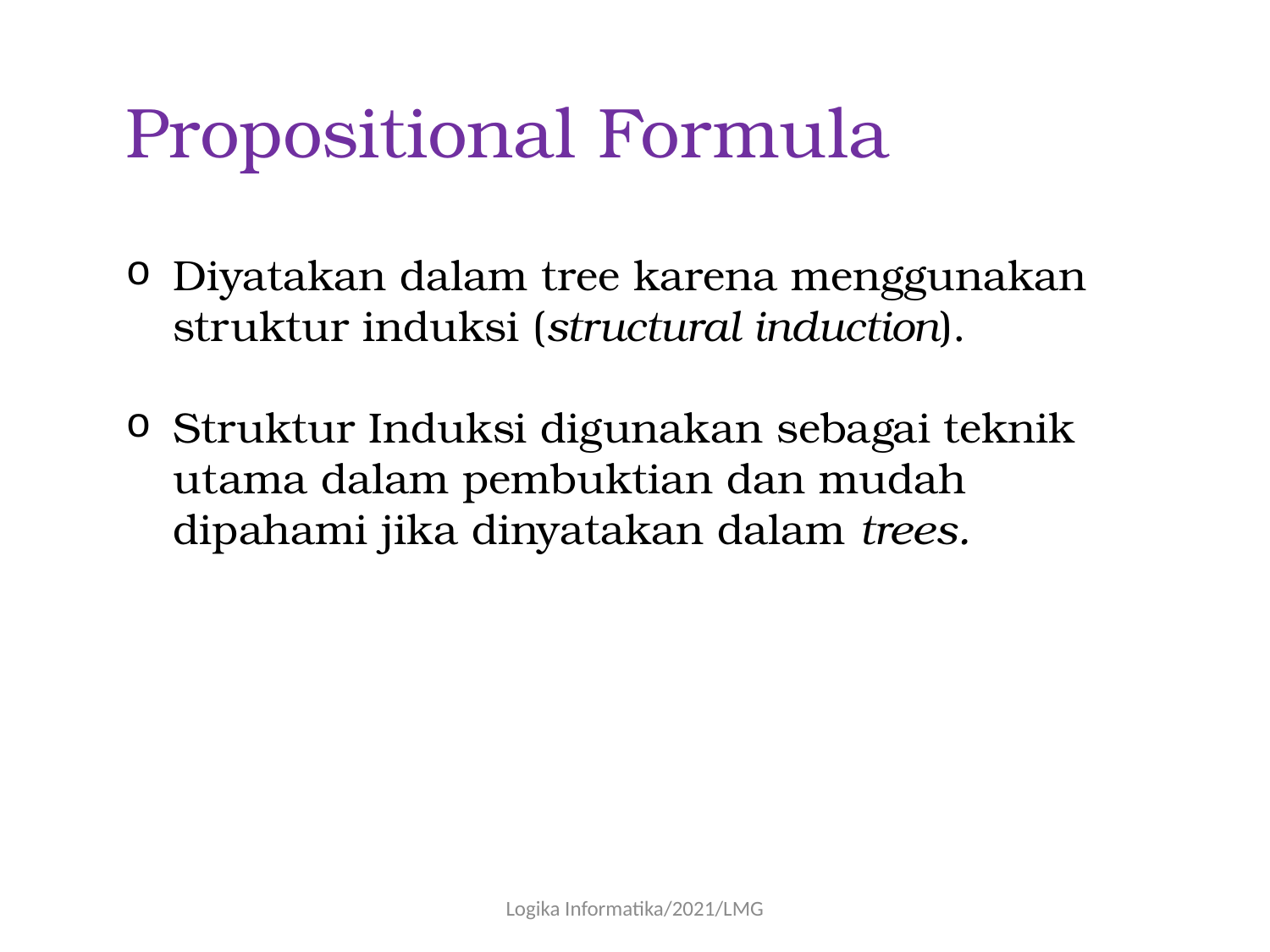

Propositional Formula

Diyatakan dalam tree karena menggunakan struktur induksi (structural induction).

Struktur Induksi digunakan sebagai teknik utama dalam pembuktian dan mudah dipahami jika dinyatakan dalam trees.
Logika Informatika/2021/LMG